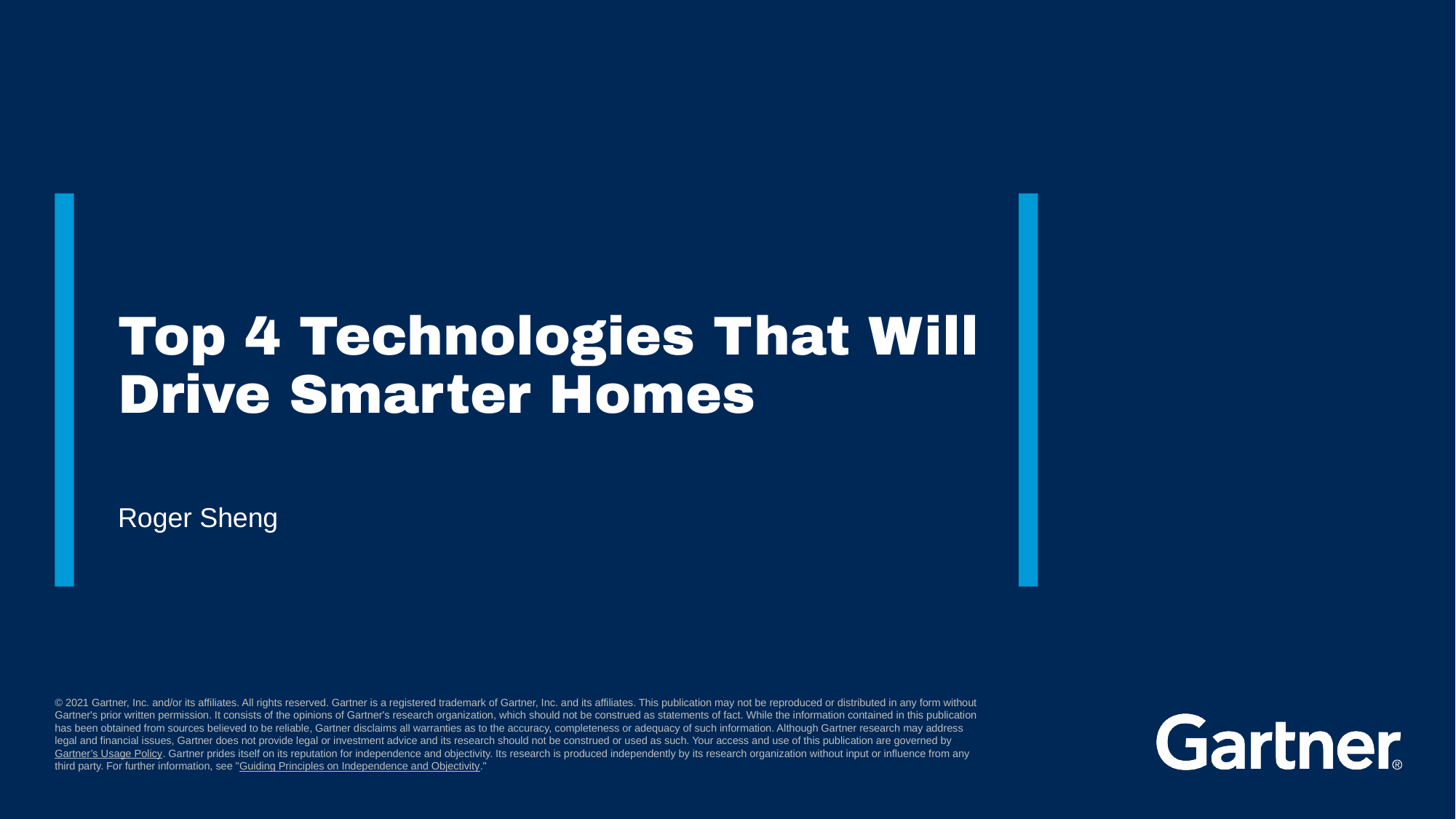

# Top 4 Technologies That Will Drive Smarter Homes
Roger Sheng